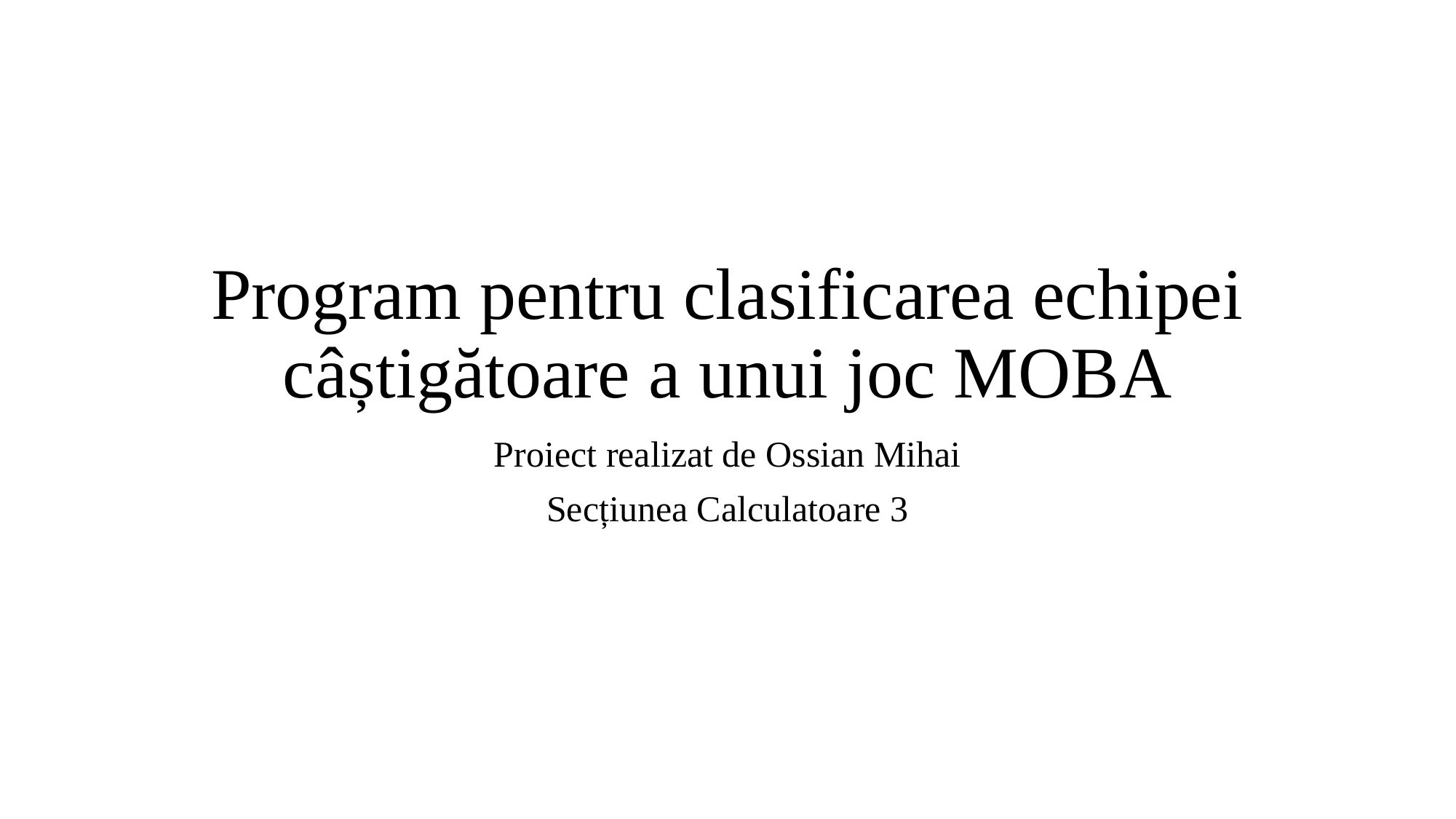

# Program pentru clasificarea echipei câștigătoare a unui joc MOBA
Proiect realizat de Ossian Mihai
Secțiunea Calculatoare 3